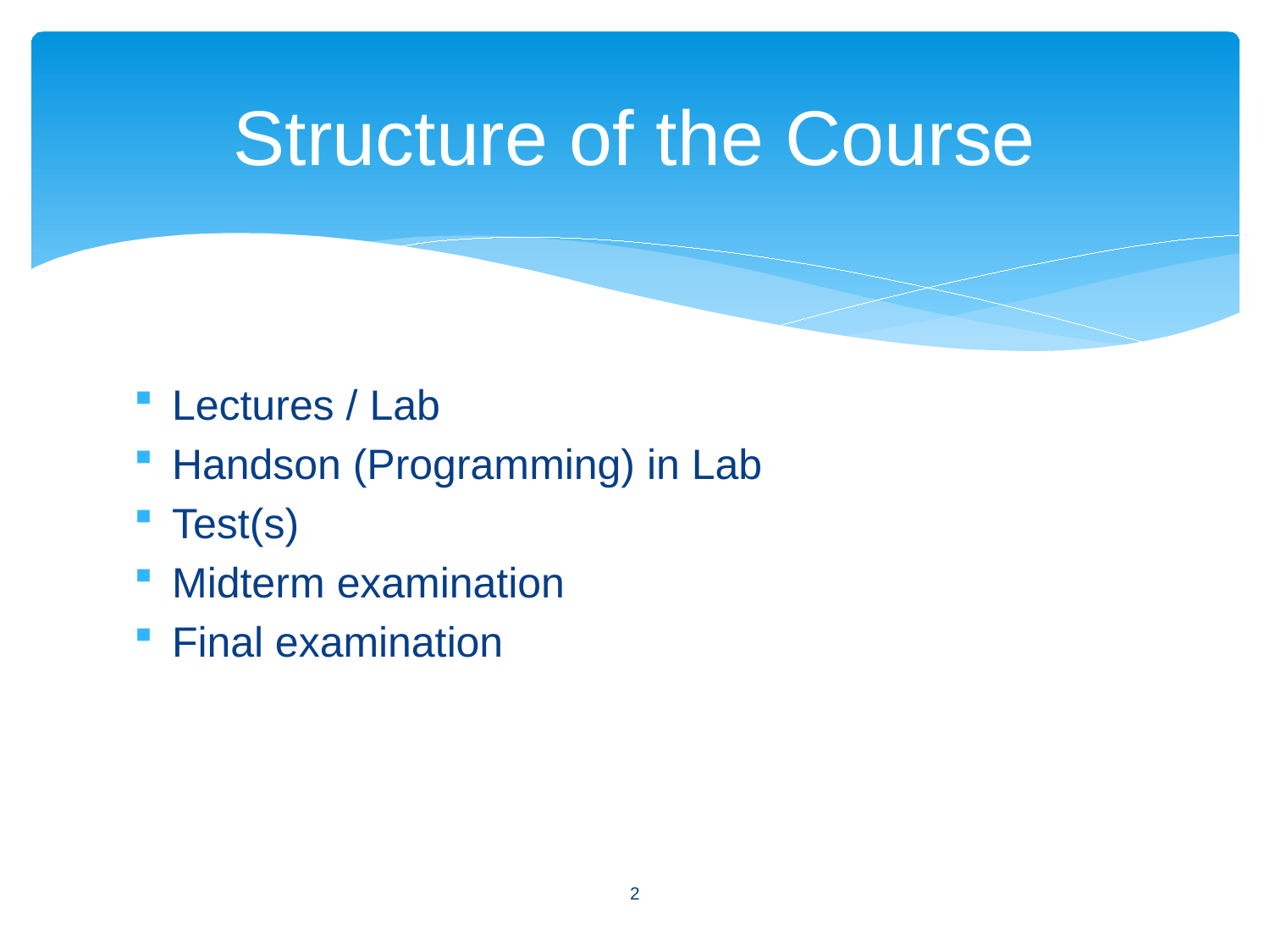

# Structure of the Course
Lectures / Lab
Handson (Programming) in Lab
Test(s)
Midterm examination
Final examination
2